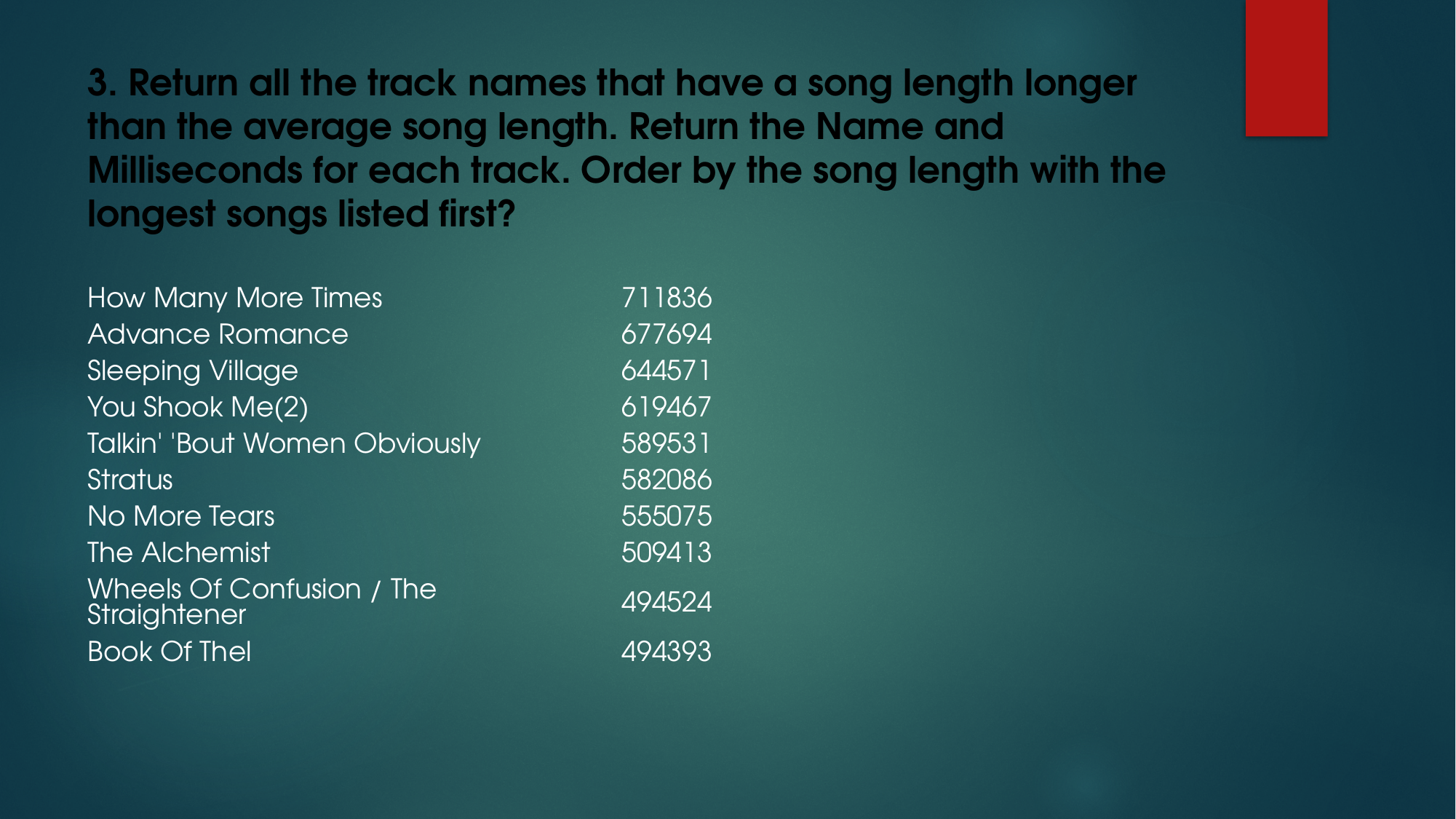

# 3. Return all the track names that have a song length longer than the average song length. Return the Name and Milliseconds for each track. Order by the song length with the longest songs listed first?
| How Many More Times | 711836 |
| --- | --- |
| Advance Romance | 677694 |
| Sleeping Village | 644571 |
| You Shook Me(2) | 619467 |
| Talkin' 'Bout Women Obviously | 589531 |
| Stratus | 582086 |
| No More Tears | 555075 |
| The Alchemist | 509413 |
| Wheels Of Confusion / The Straightener | 494524 |
| Book Of Thel | 494393 |